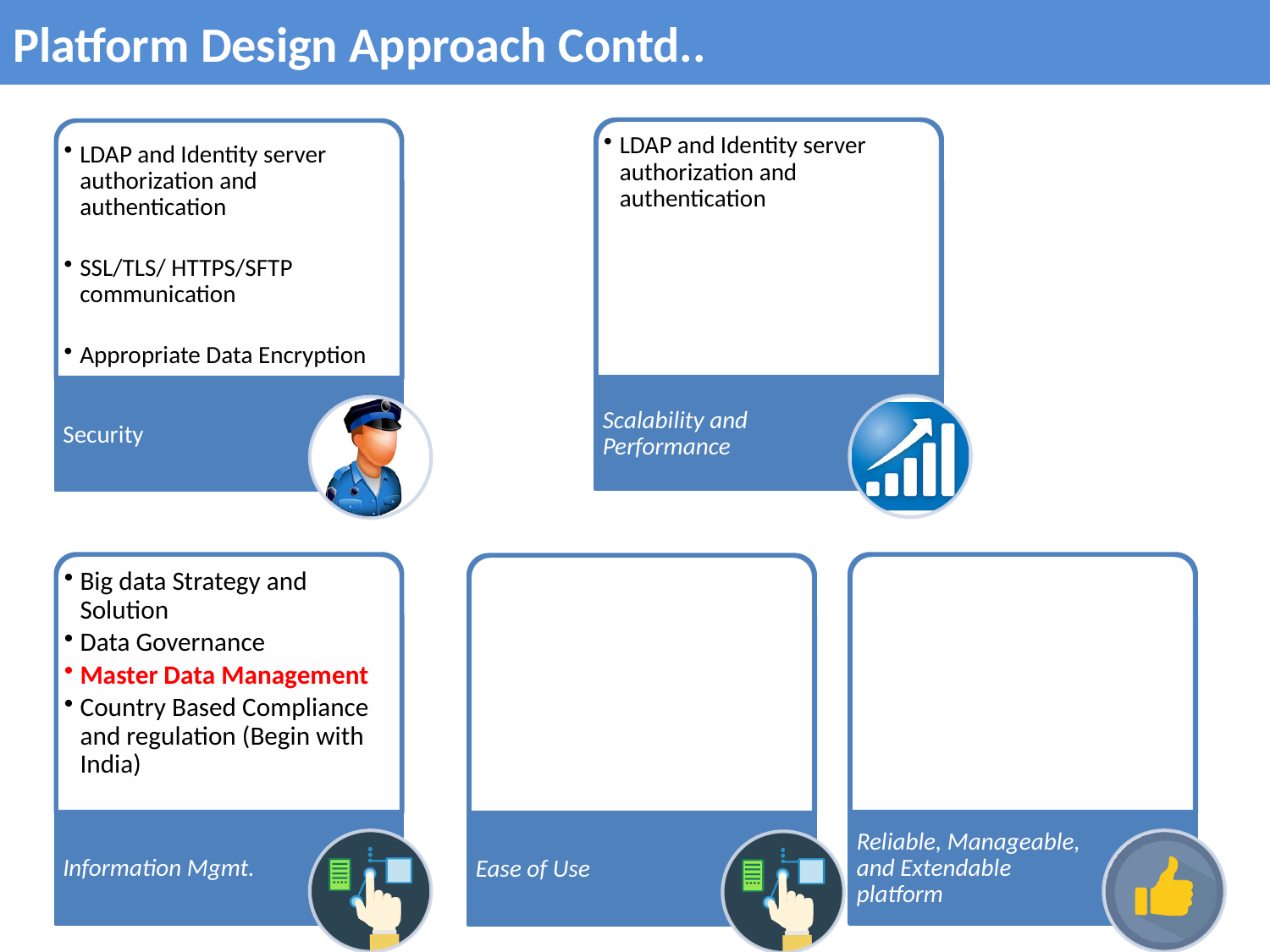

# Platform Design Approach Contd..
LDAP and Identity server authorization and authentication
Scalability and Performance
LDAP and Identity server authorization and authentication

SSL/TLS/ HTTPS/SFTP communication

Appropriate Data Encryption
Security
Big data Strategy and Solution
Data Governance
Master Data Management
Country Based Compliance and regulation (Begin with India)
Information Mgmt.
Reliable, Manageable, and Extendable  platform
Ease of Use